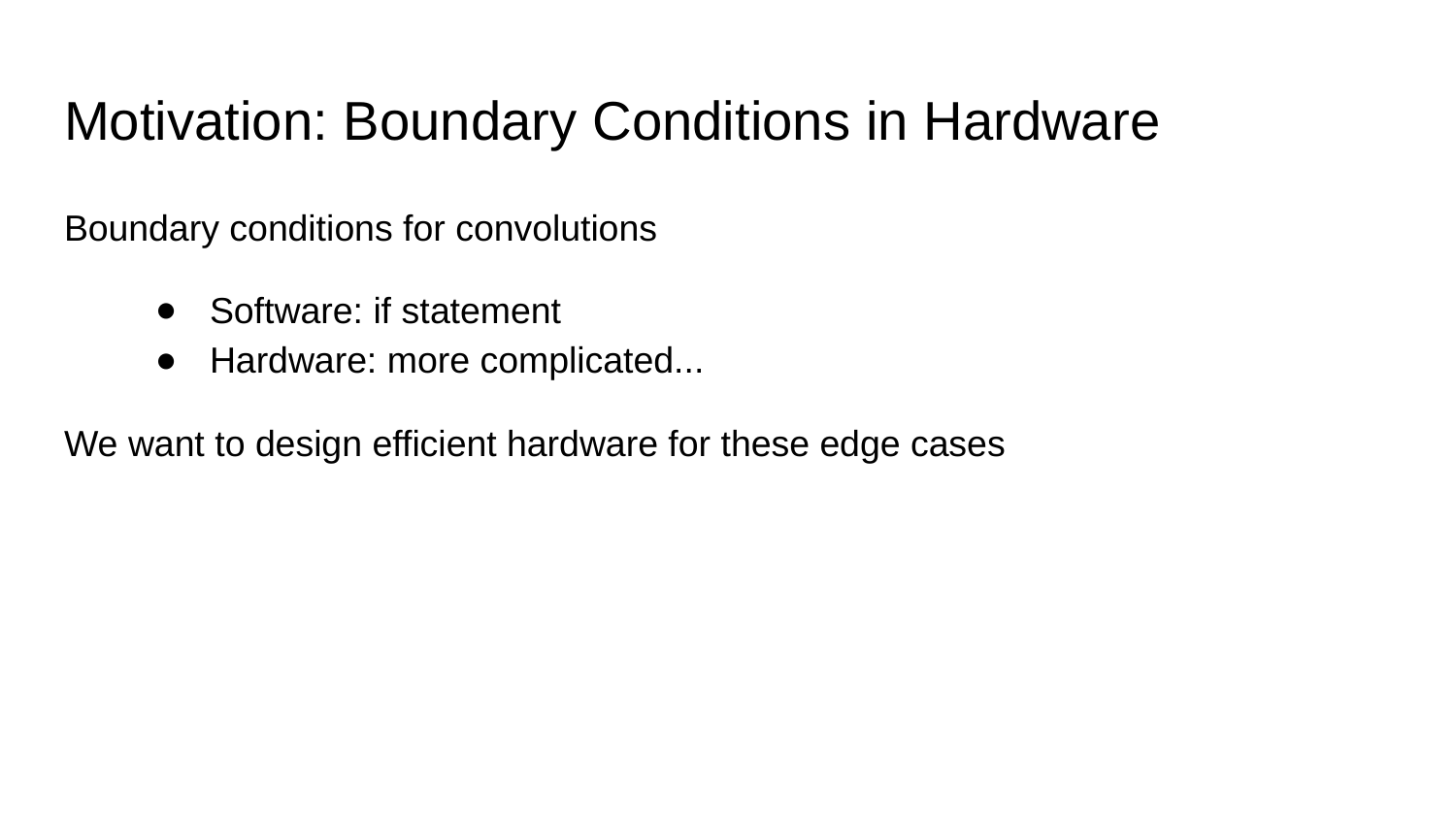

# Motivation: Boundary Conditions in Hardware
Boundary conditions for convolutions
Software: if statement
Hardware: more complicated...
We want to design efficient hardware for these edge cases